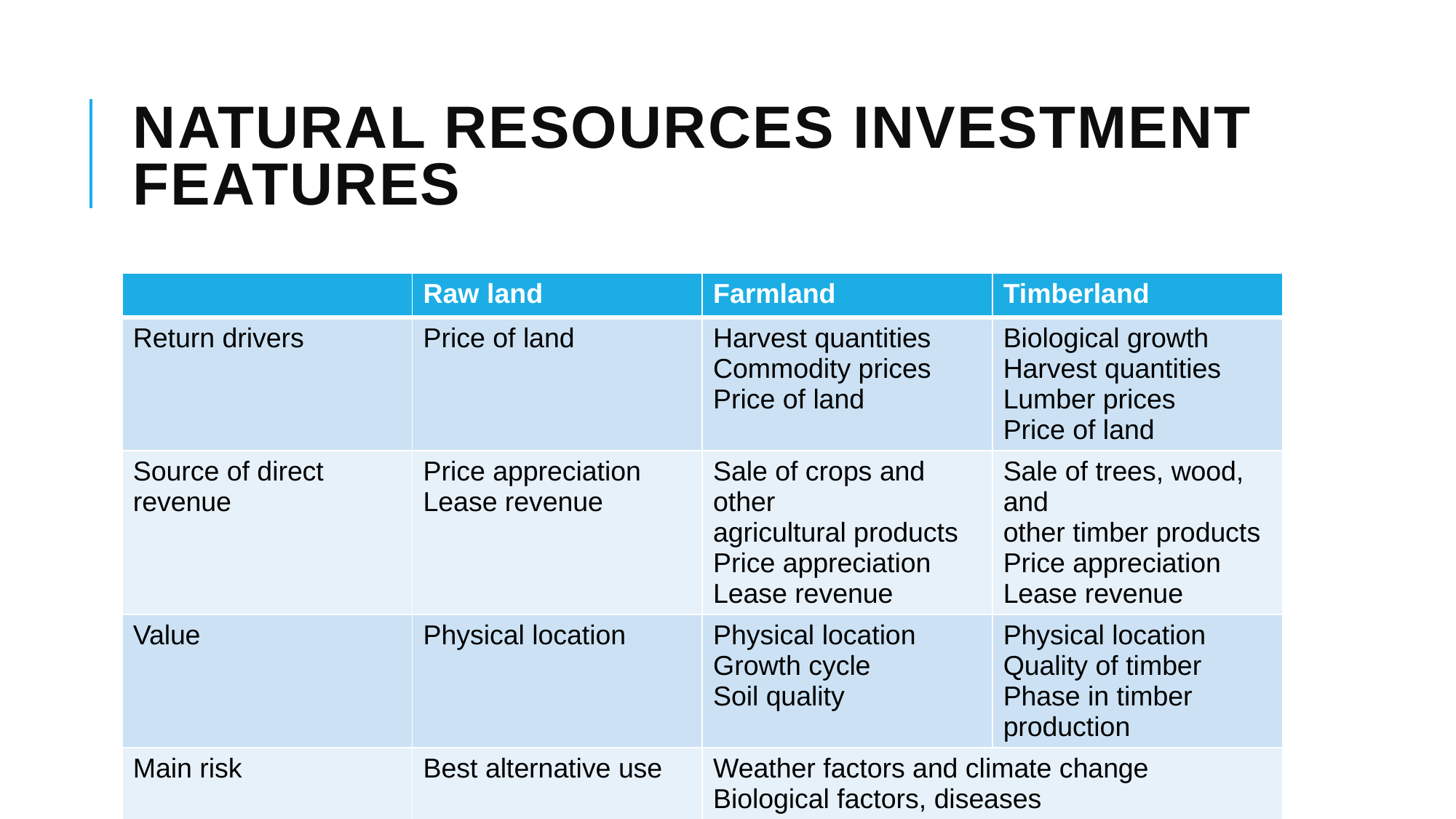

# NATURAL RESOURCES INVESTMENT FEATURES
|  | Raw land | Farmland | Timberland |
| --- | --- | --- | --- |
| Return drivers | Price of land | Harvest quantities Commodity prices Price of land | Biological growth Harvest quantities Lumber prices Price of land |
| Source of direct revenue | Price appreciation Lease revenue | Sale of crops and other agricultural products Price appreciation Lease revenue | Sale of trees, wood, and other timber products Price appreciation Lease revenue |
| Value | Physical location | Physical location Growth cycle Soil quality | Physical location Quality of timber Phase in timber production |
| Main risk | Best alternative use | Weather factors and climate change Biological factors, diseases |  |
| Owners | Mostly institutional, some individual | Mostly individuals, some institutional | Mostly institutional, some individual |
| Ownership structure | Direct ownership, partnership | Direct ownership, partnership, REIT | Direct ownership, partnership, REIT, TIMO |